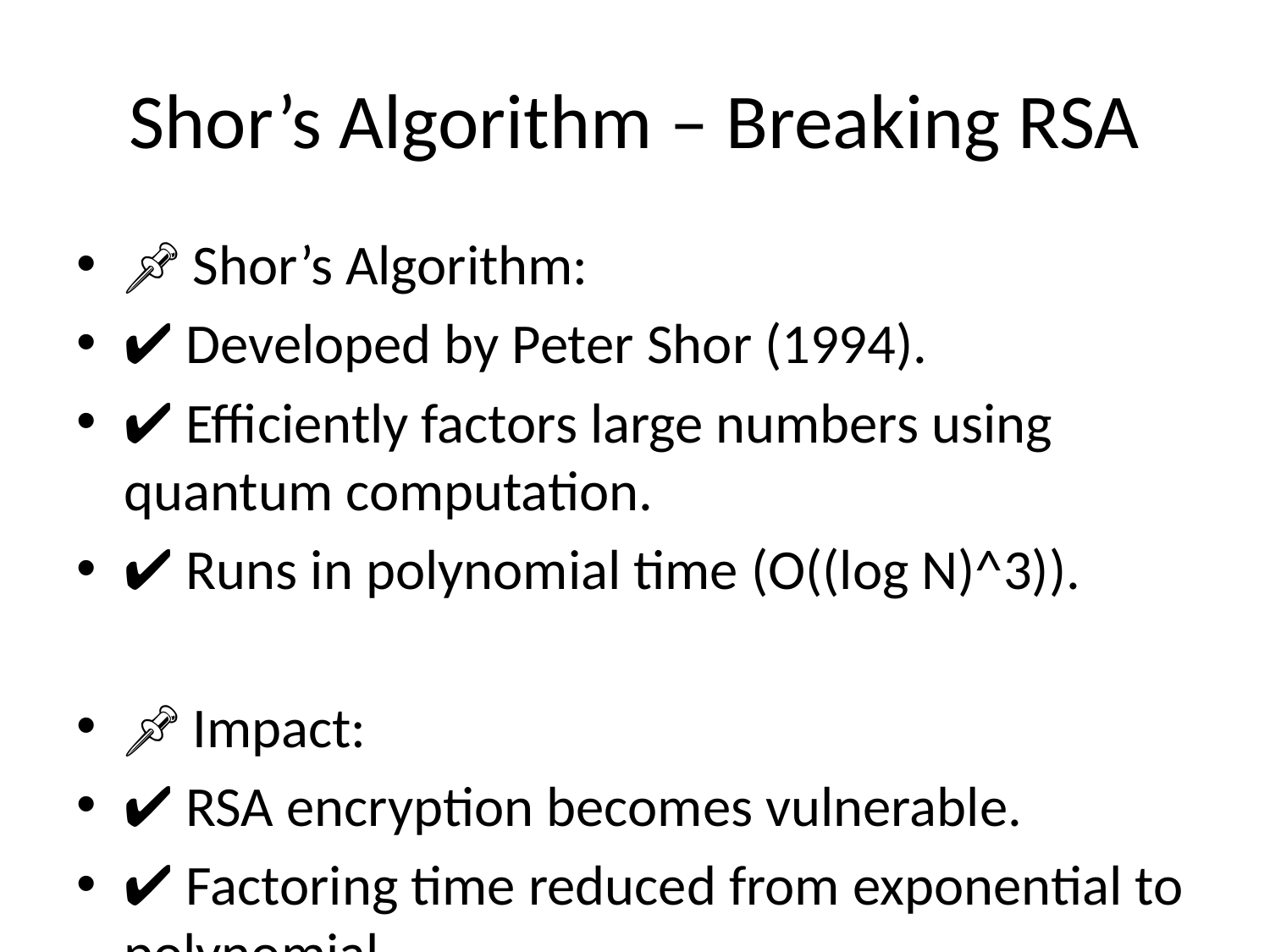

# Shor’s Algorithm – Breaking RSA
📌 Shor’s Algorithm:
✔ Developed by Peter Shor (1994).
✔ Efficiently factors large numbers using quantum computation.
✔ Runs in polynomial time (O((log N)^3)).

📌 Impact:
✔ RSA encryption becomes vulnerable.
✔ Factoring time reduced from exponential to polynomial.